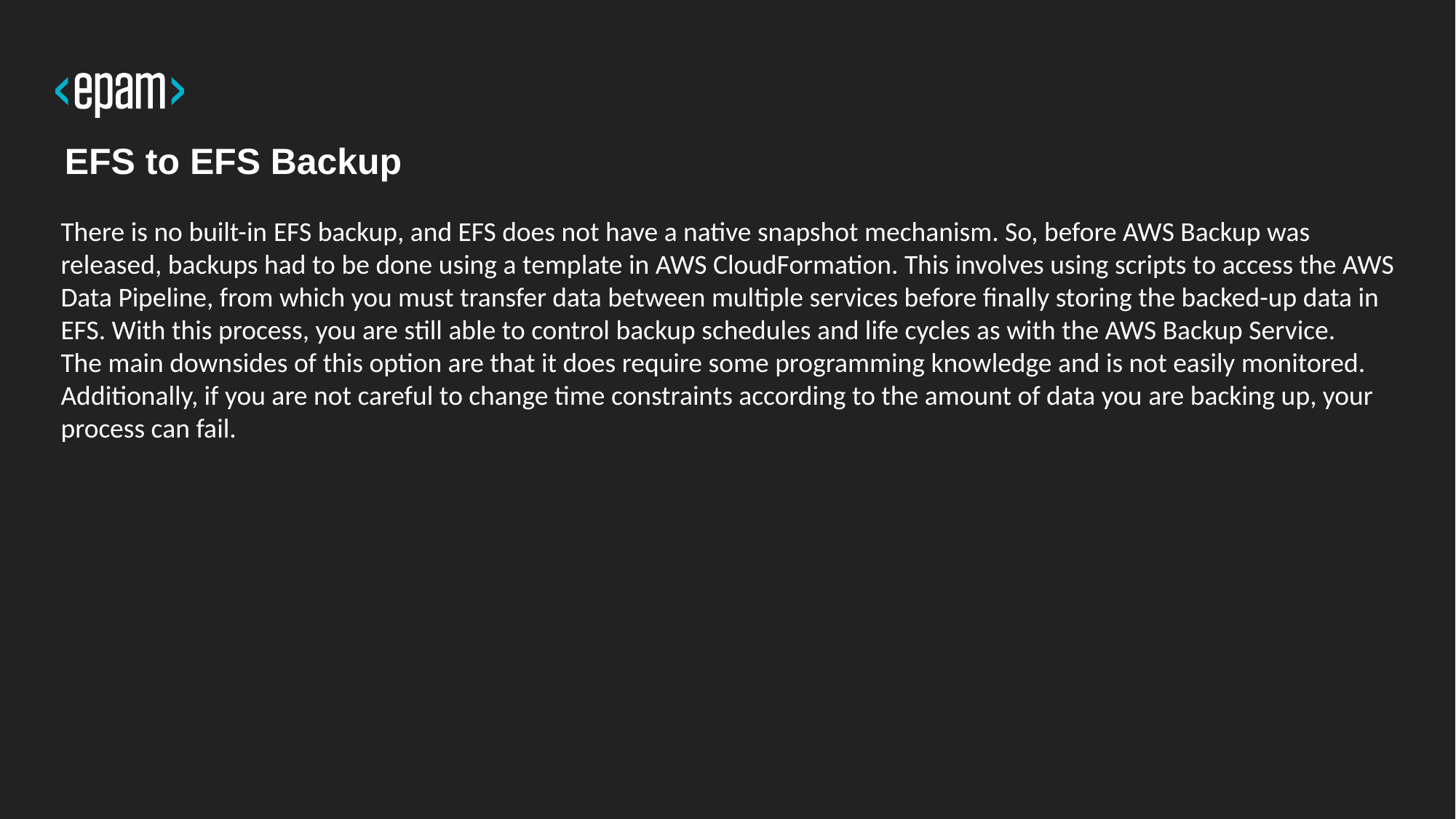

# EFS to EFS Backup
There is no built-in EFS backup, and EFS does not have a native snapshot mechanism. So, before AWS Backup was released, backups had to be done using a template in AWS CloudFormation. This involves using scripts to access the AWS Data Pipeline, from which you must transfer data between multiple services before finally storing the backed-up data in EFS. With this process, you are still able to control backup schedules and life cycles as with the AWS Backup Service.
The main downsides of this option are that it does require some programming knowledge and is not easily monitored. Additionally, if you are not careful to change time constraints according to the amount of data you are backing up, your process can fail.